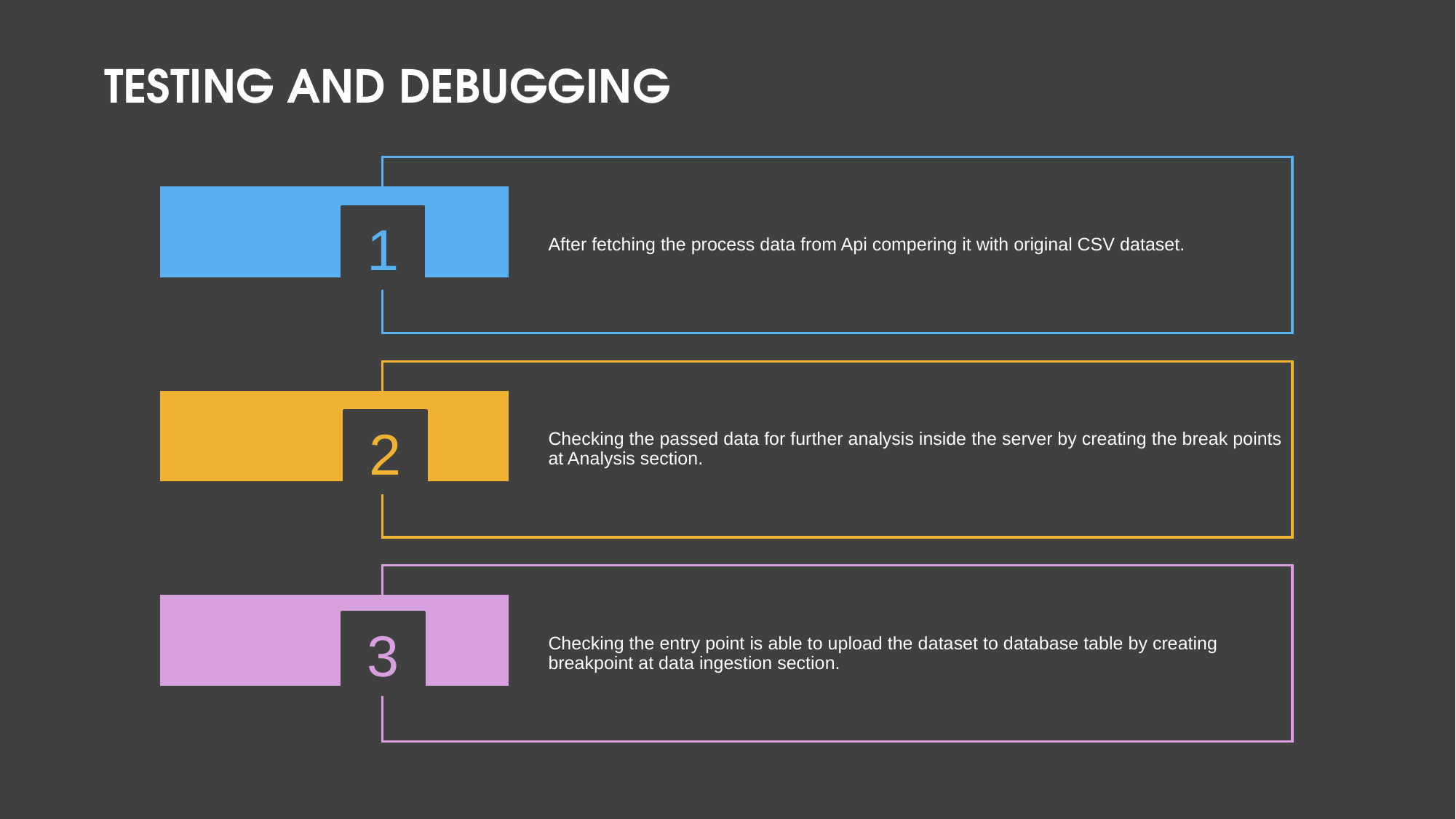

# Testing and Debugging​
After fetching the process data from Api compering it with original CSV dataset.
Checking the passed data for further analysis inside the server by creating the break points at Analysis section.
Checking the entry point is able to upload the dataset to database table by creating breakpoint at data ingestion section.
1
2
3